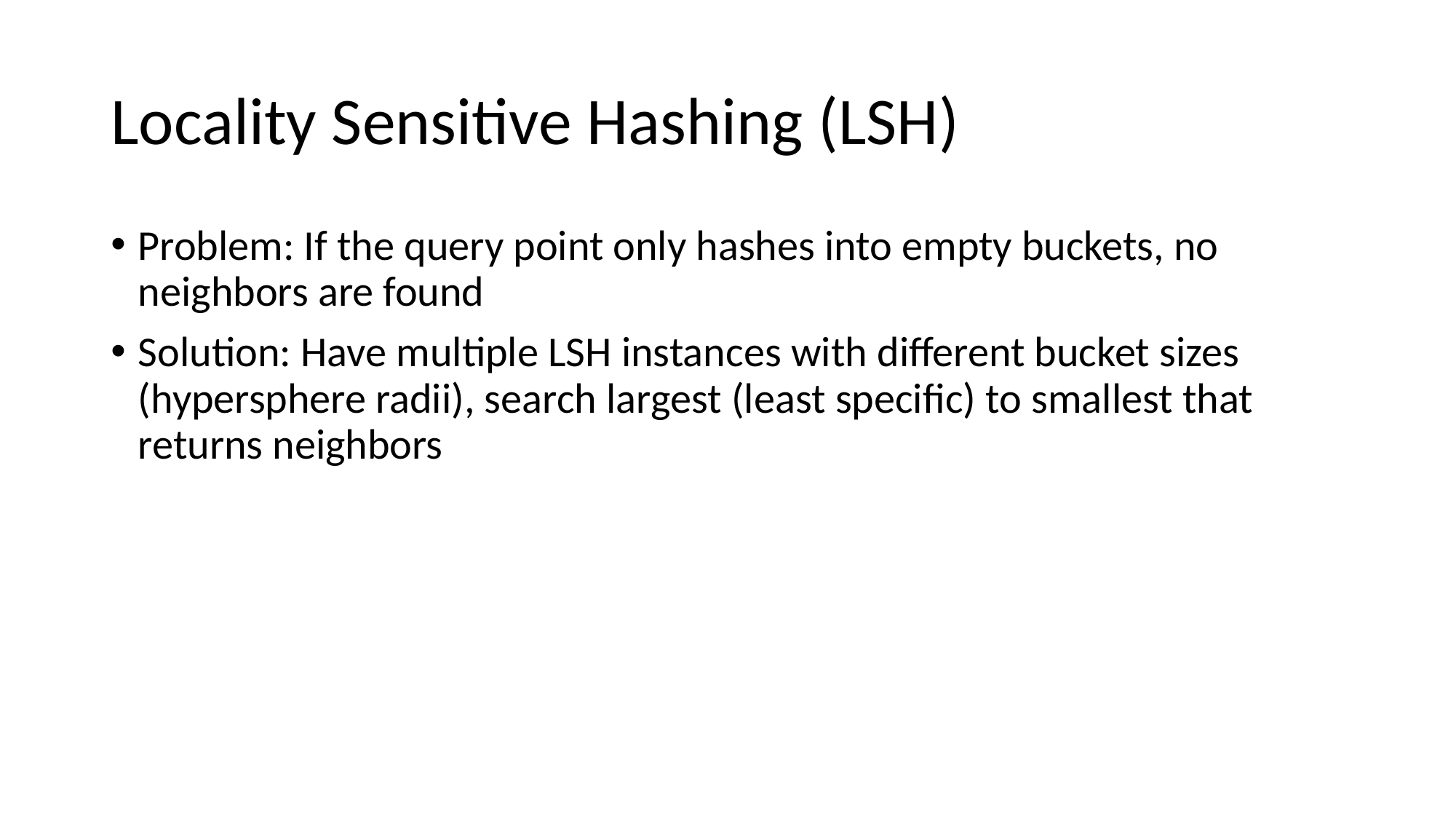

# Locality Sensitive Hashing (LSH)
Problem: If the query point only hashes into empty buckets, no neighbors are found
Solution: Have multiple LSH instances with different bucket sizes (hypersphere radii), search largest (least specific) to smallest that returns neighbors